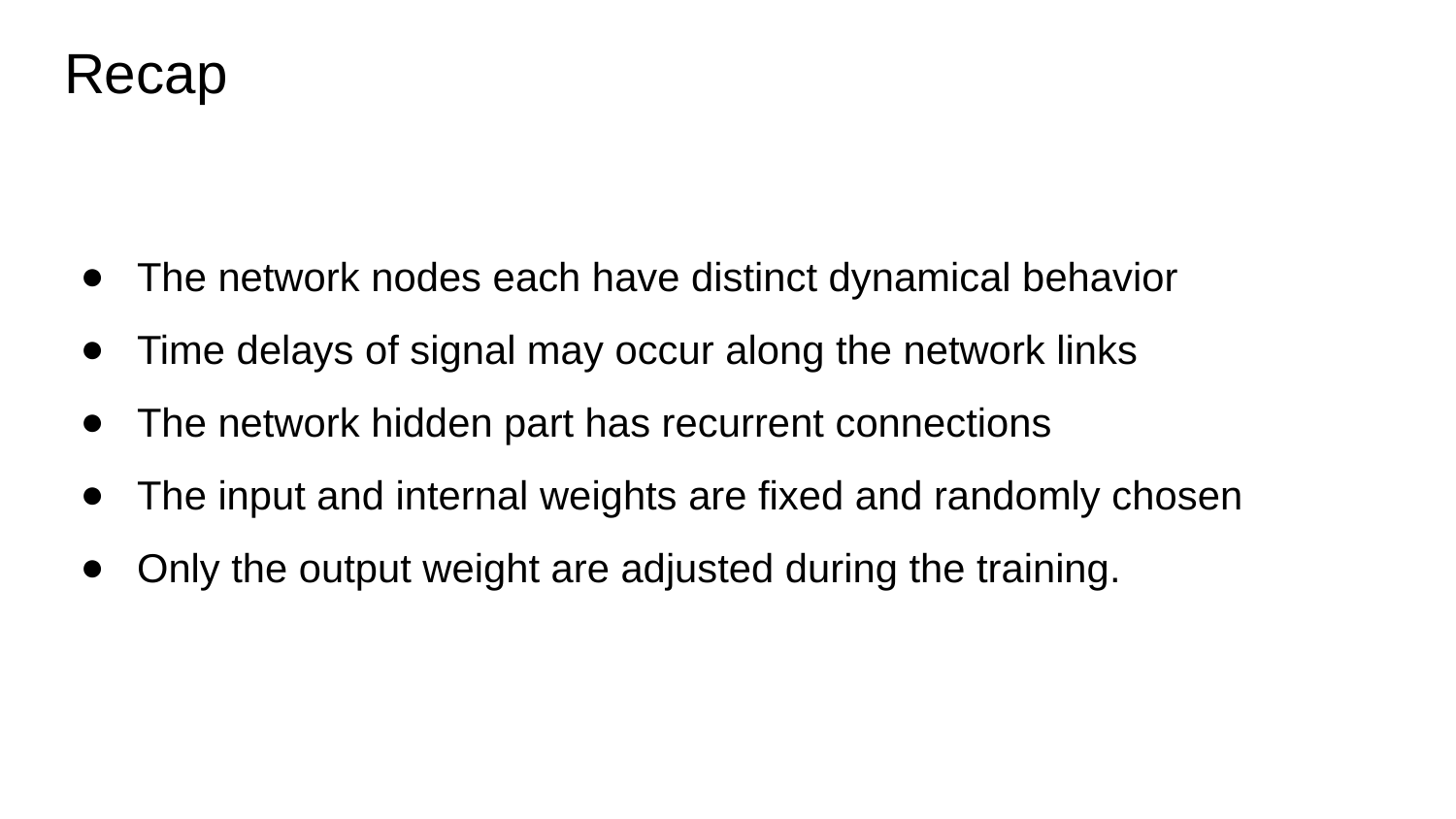

# Recap
The network nodes each have distinct dynamical behavior
Time delays of signal may occur along the network links
The network hidden part has recurrent connections
The input and internal weights are fixed and randomly chosen
Only the output weight are adjusted during the training.